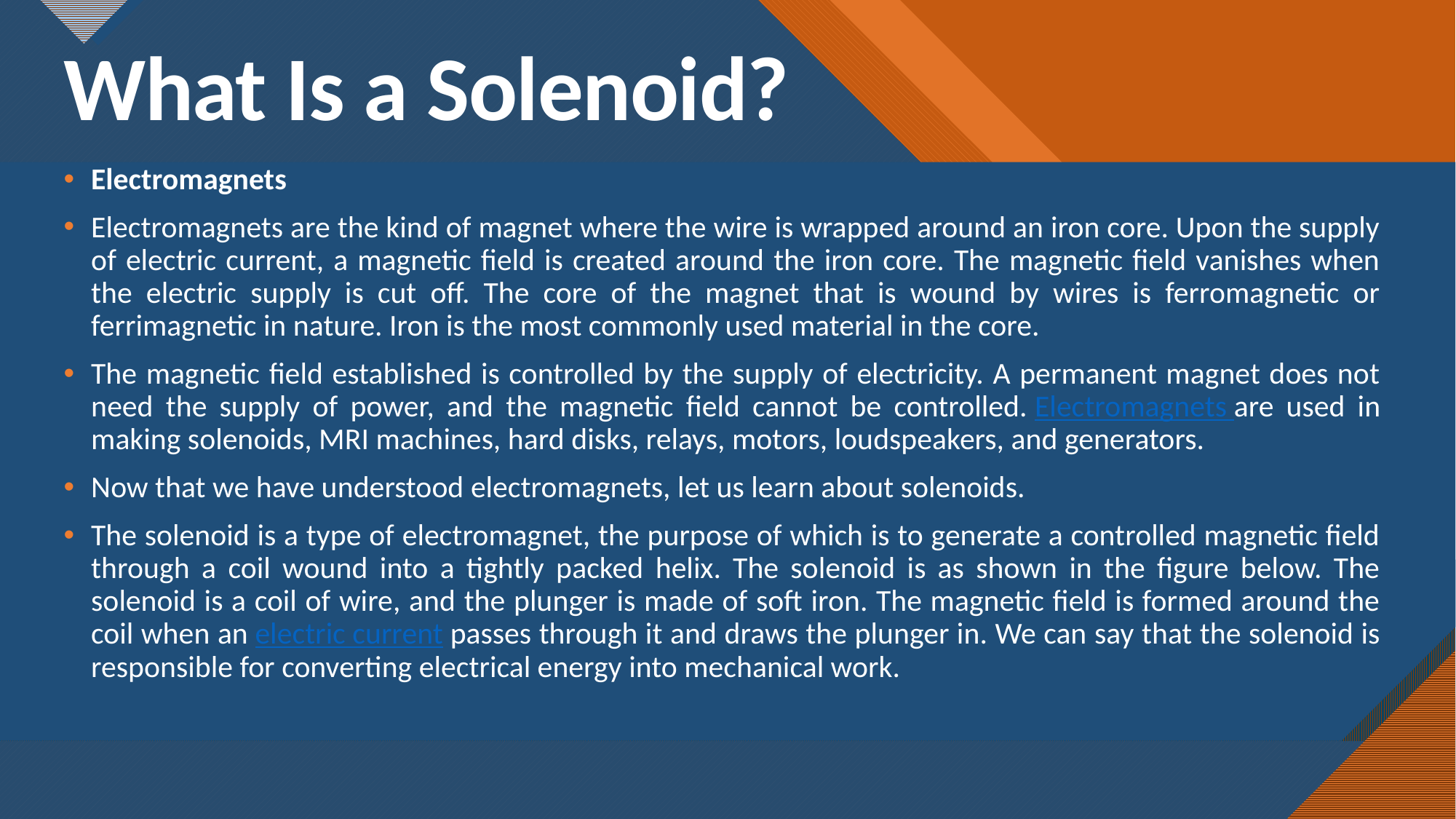

# What Is a Solenoid?
Electromagnets
Electromagnets are the kind of magnet where the wire is wrapped around an iron core. Upon the supply of electric current, a magnetic field is created around the iron core. The magnetic field vanishes when the electric supply is cut off. The core of the magnet that is wound by wires is ferromagnetic or ferrimagnetic in nature. Iron is the most commonly used material in the core.
The magnetic field established is controlled by the supply of electricity. A permanent magnet does not need the supply of power, and the magnetic field cannot be controlled. Electromagnets are used in making solenoids, MRI machines, hard disks, relays, motors, loudspeakers, and generators.
Now that we have understood electromagnets, let us learn about solenoids.
The solenoid is a type of electromagnet, the purpose of which is to generate a controlled magnetic field through a coil wound into a tightly packed helix. The solenoid is as shown in the figure below. The solenoid is a coil of wire, and the plunger is made of soft iron. The magnetic field is formed around the coil when an electric current passes through it and draws the plunger in. We can say that the solenoid is responsible for converting electrical energy into mechanical work.